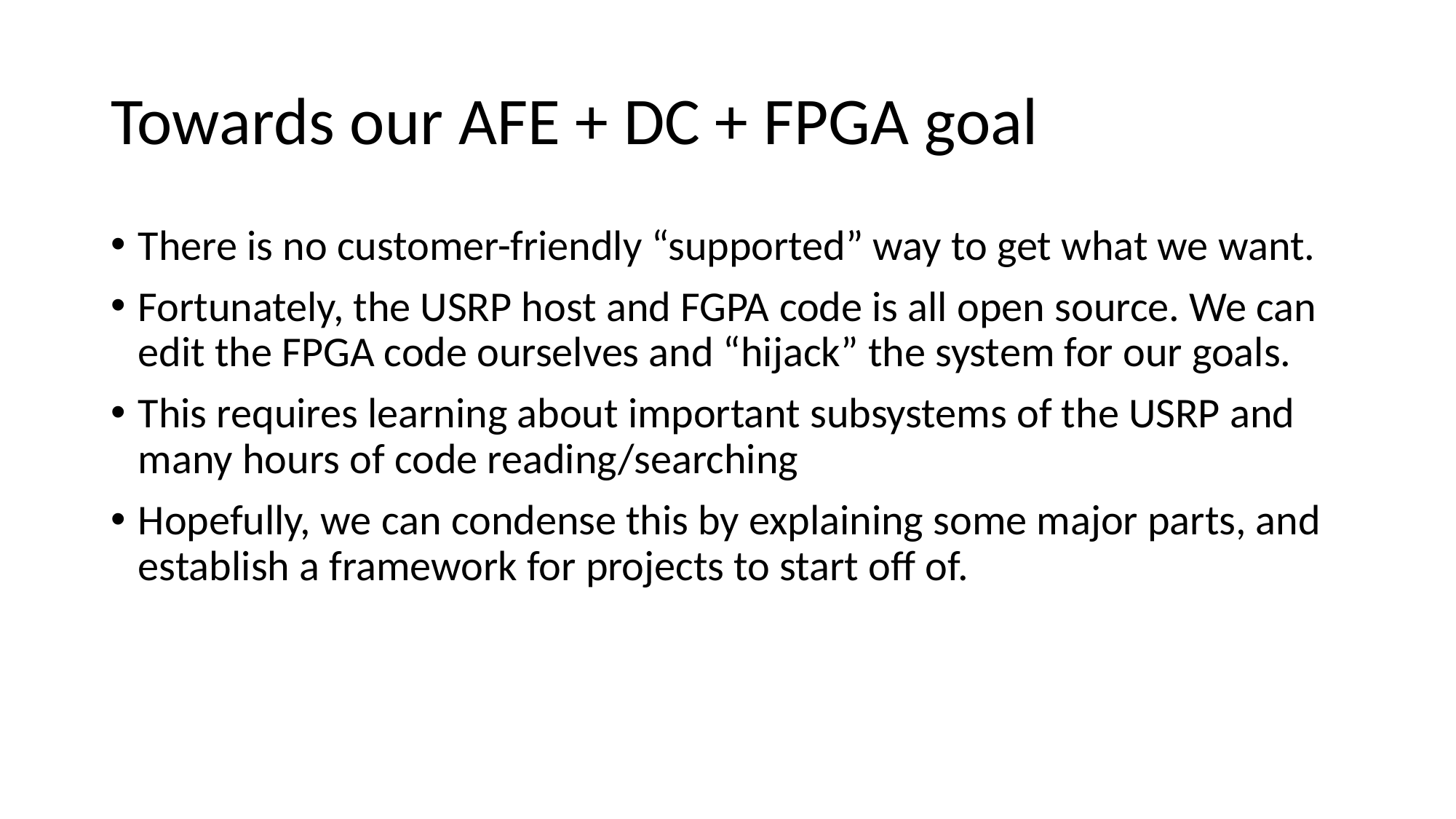

# Towards our AFE + DC + FPGA goal
There is no customer-friendly “supported” way to get what we want.
Fortunately, the USRP host and FGPA code is all open source. We can edit the FPGA code ourselves and “hijack” the system for our goals.
This requires learning about important subsystems of the USRP and many hours of code reading/searching
Hopefully, we can condense this by explaining some major parts, and establish a framework for projects to start off of.